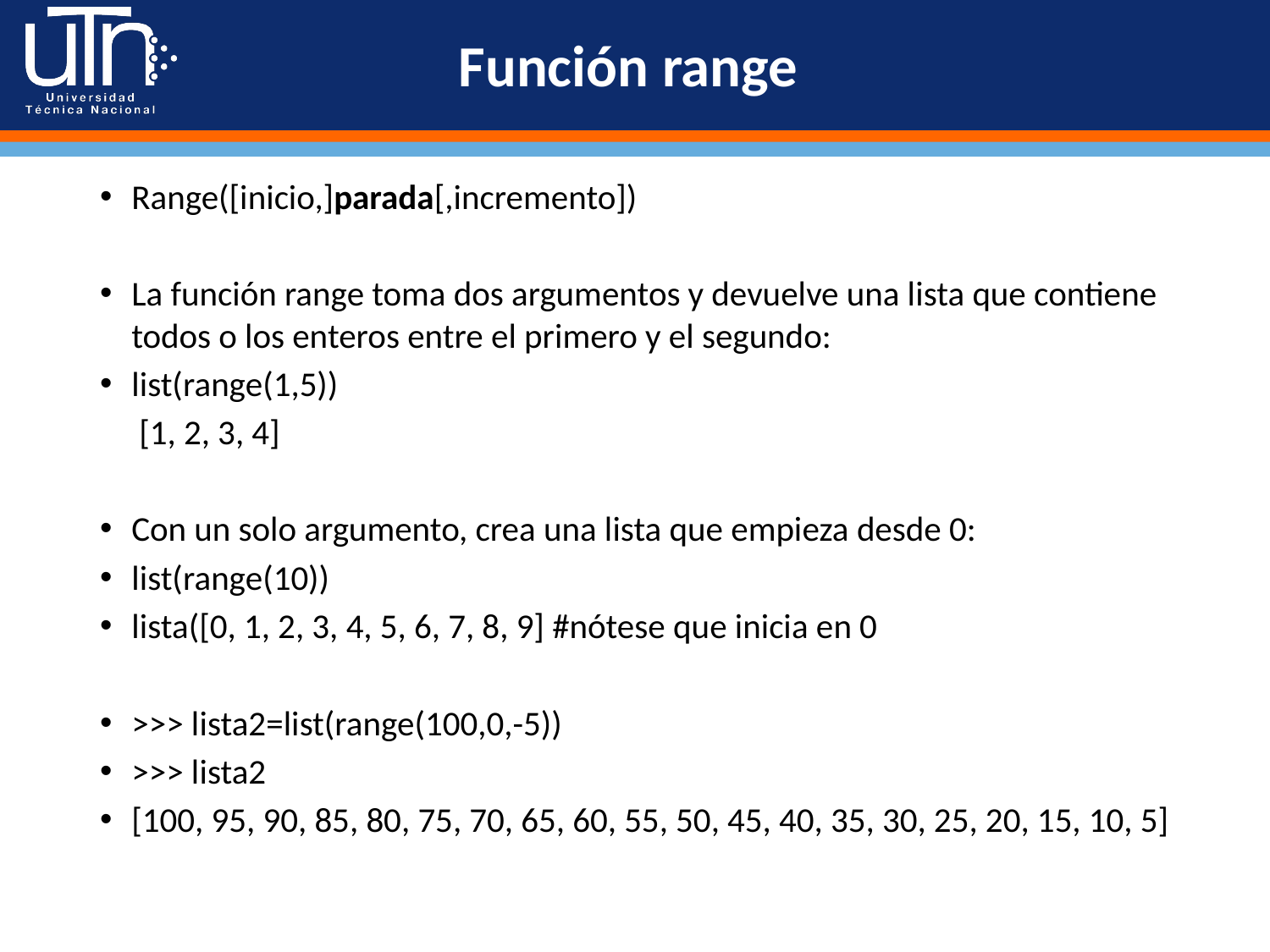

# Función range
Range([inicio,]parada[,incremento])

La función range toma dos argumentos y devuelve una lista que contiene todos o los enteros entre el primero y el segundo:
list(range(1,5))
     [1, 2, 3, 4]

Con un solo argumento, crea una lista que empieza desde 0:
list(range(10))
lista([0, 1, 2, 3, 4, 5, 6, 7, 8, 9] #nótese que inicia en 0

>>> lista2=list(range(100,0,-5))
>>> lista2
[100, 95, 90, 85, 80, 75, 70, 65, 60, 55, 50, 45, 40, 35, 30, 25, 20, 15, 10, 5]